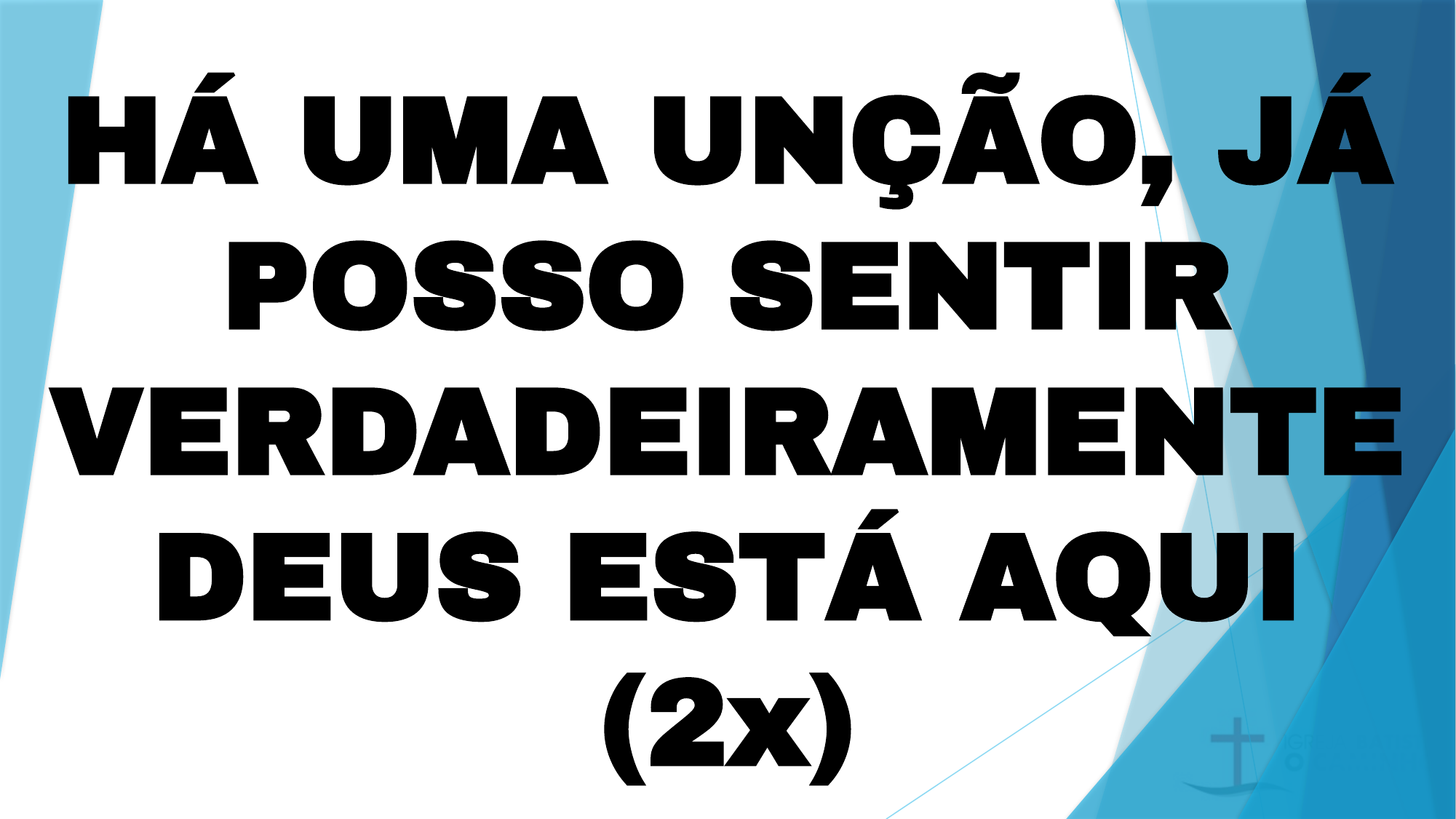

# HÁ UMA UNÇÃO, JÁ POSSO SENTIR VERDADEIRAMENTE DEUS ESTÁ AQUI (2x)